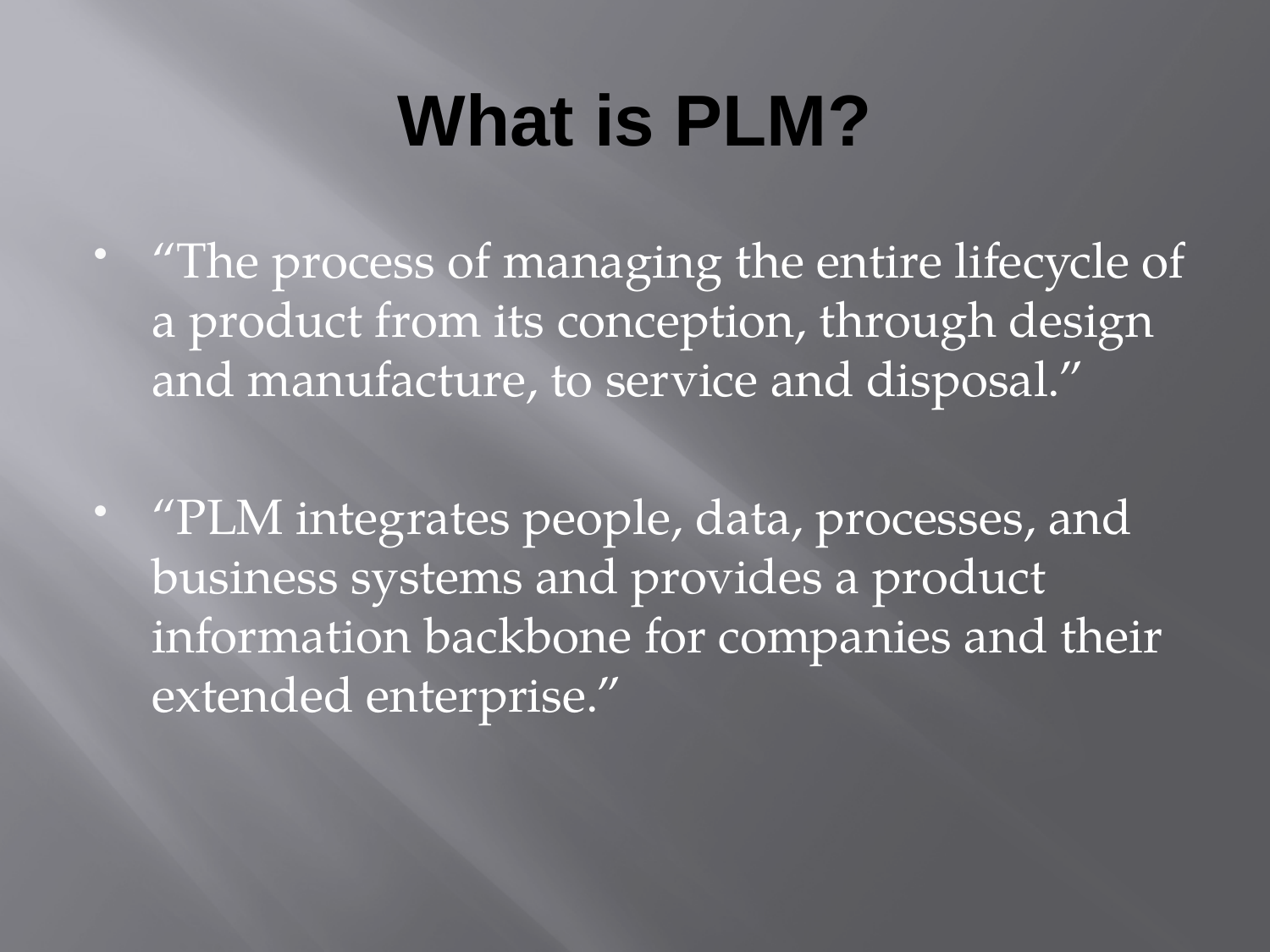

# What is PLM?
“The process of managing the entire lifecycle of a product from its conception, through design and manufacture, to service and disposal.”

“PLM integrates people, data, processes, and business systems and provides a product information backbone for companies and their extended enterprise.”